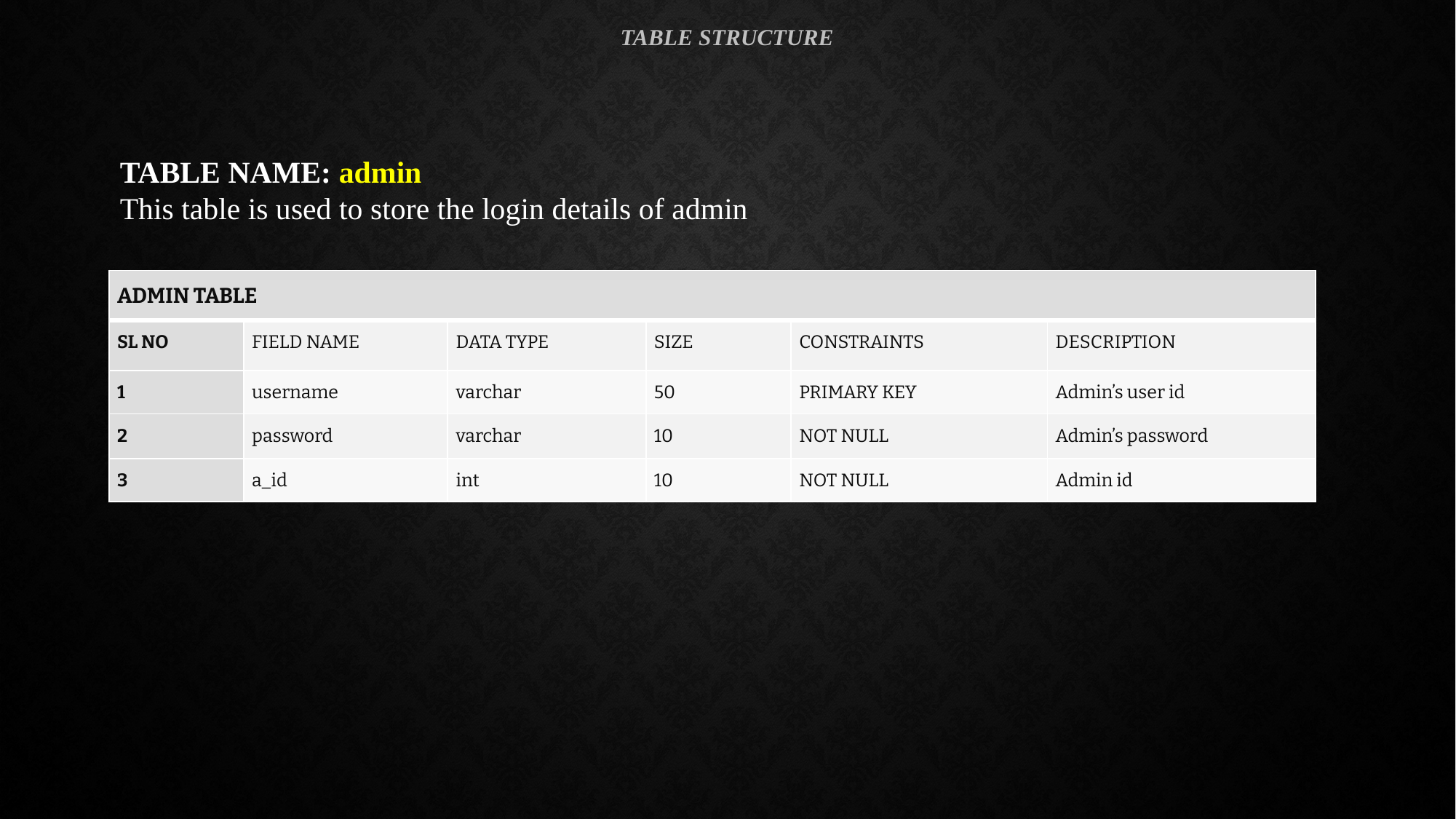

# TABLE STRUCTURE
TABLE NAME: admin
This table is used to store the login details of admin
| ADMIN TABLE |  |  |  |  |  |
| --- | --- | --- | --- | --- | --- |
| SL NO | FIELD NAME | DATA TYPE | SIZE | CONSTRAINTS | DESCRIPTION |
| 1 | username | varchar | 50 | PRIMARY KEY | Admin’s user id |
| 2 | password | varchar | 10 | NOT NULL | Admin’s password |
| 3 | a\_id | int | 10 | NOT NULL | Admin id |